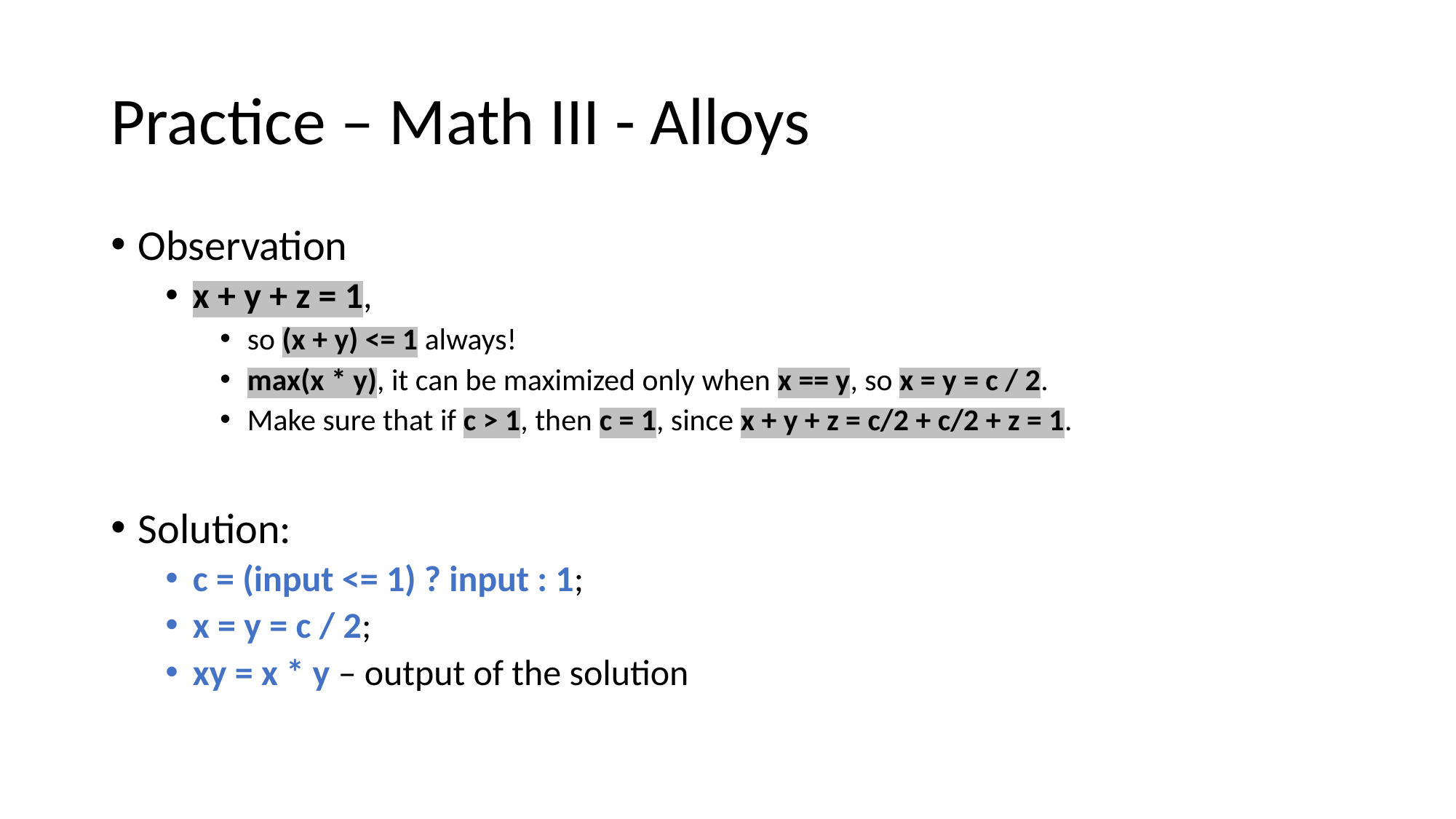

# Practice – Math III - Alloys
Observation
x + y + z = 1,
so (x + y) <= 1 always!
max(x * y), it can be maximized only when x == y, so x = y = c / 2.
Make sure that if c > 1, then c = 1, since x + y + z = c/2 + c/2 + z = 1.

Solution:
c = (input <= 1) ? input : 1;
x = y = c / 2;
xy = x * y – output of the solution